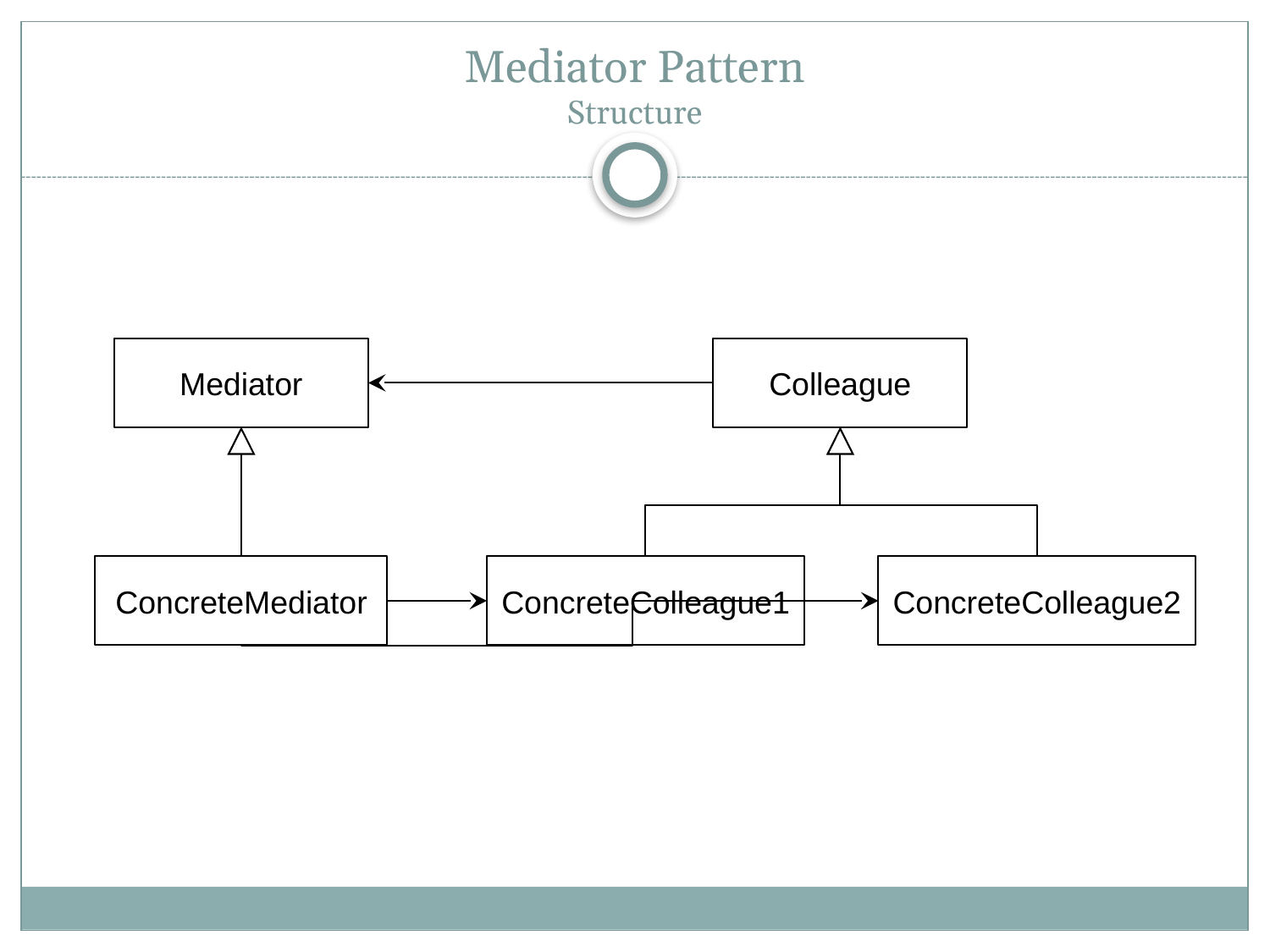

# Mediator Pattern Structure
Mediator
Colleague

ConcreteMediator
ConcreteColleague1
ConcreteColleague2